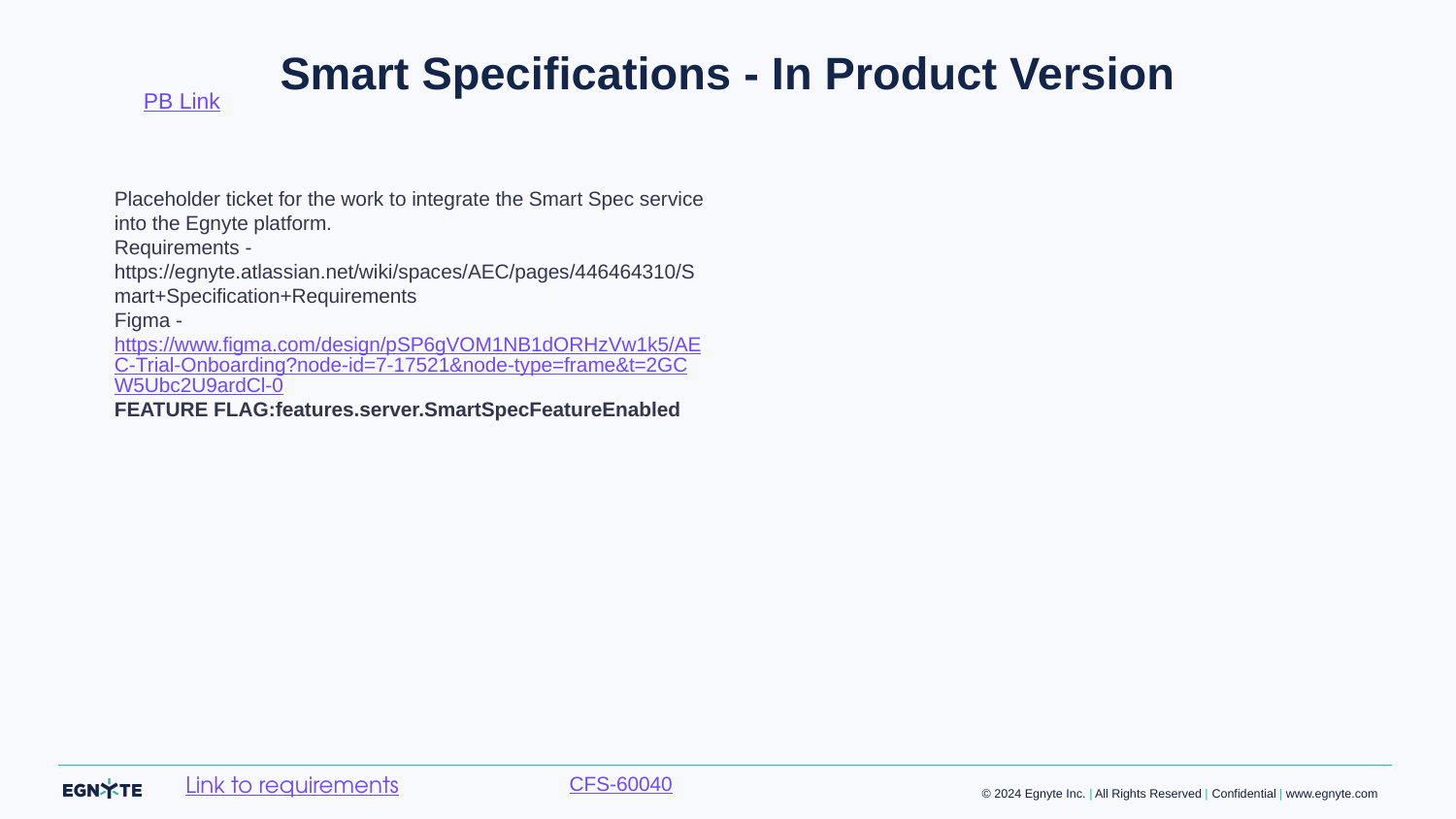

PB Link
# Smart Specifications - In Product Version

Placeholder ticket for the work to integrate the Smart Spec service into the Egnyte platform.
Requirements - https://egnyte.atlassian.net/wiki/spaces/AEC/pages/446464310/Smart+Specification+Requirements
Figma -https://www.figma.com/design/pSP6gVOM1NB1dORHzVw1k5/AEC-Trial-Onboarding?node-id=7-17521&node-type=frame&t=2GCW5Ubc2U9ardCl-0
FEATURE FLAG:features.server.SmartSpecFeatureEnabled

CFS-60040
Link to requirements